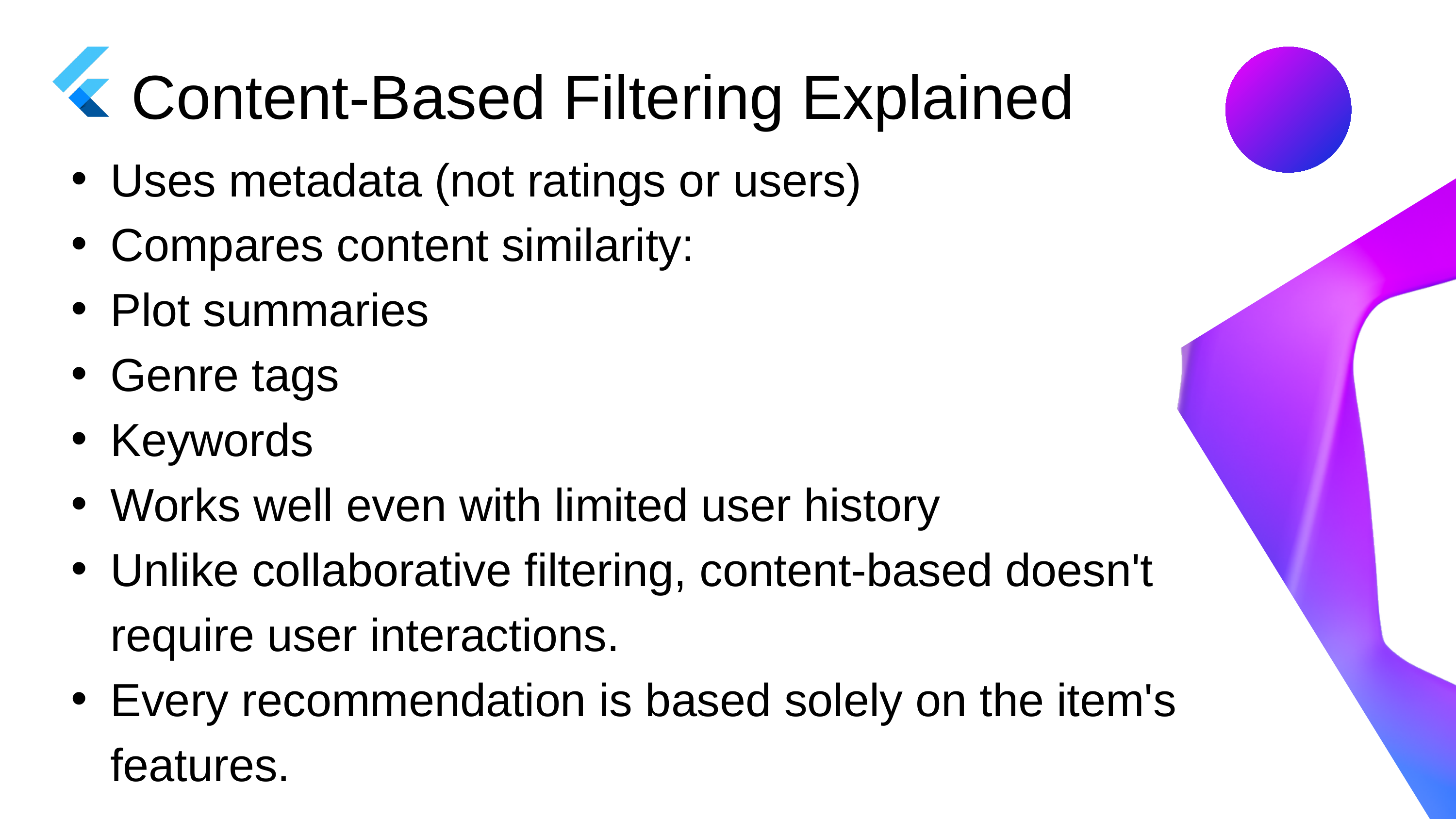

Content-Based Filtering Explained

Uses metadata (not ratings or users)
Compares content similarity:
Plot summaries
Genre tags
Keywords
Works well even with limited user history
Unlike collaborative filtering, content-based doesn't require user interactions.
Every recommendation is based solely on the item's features.